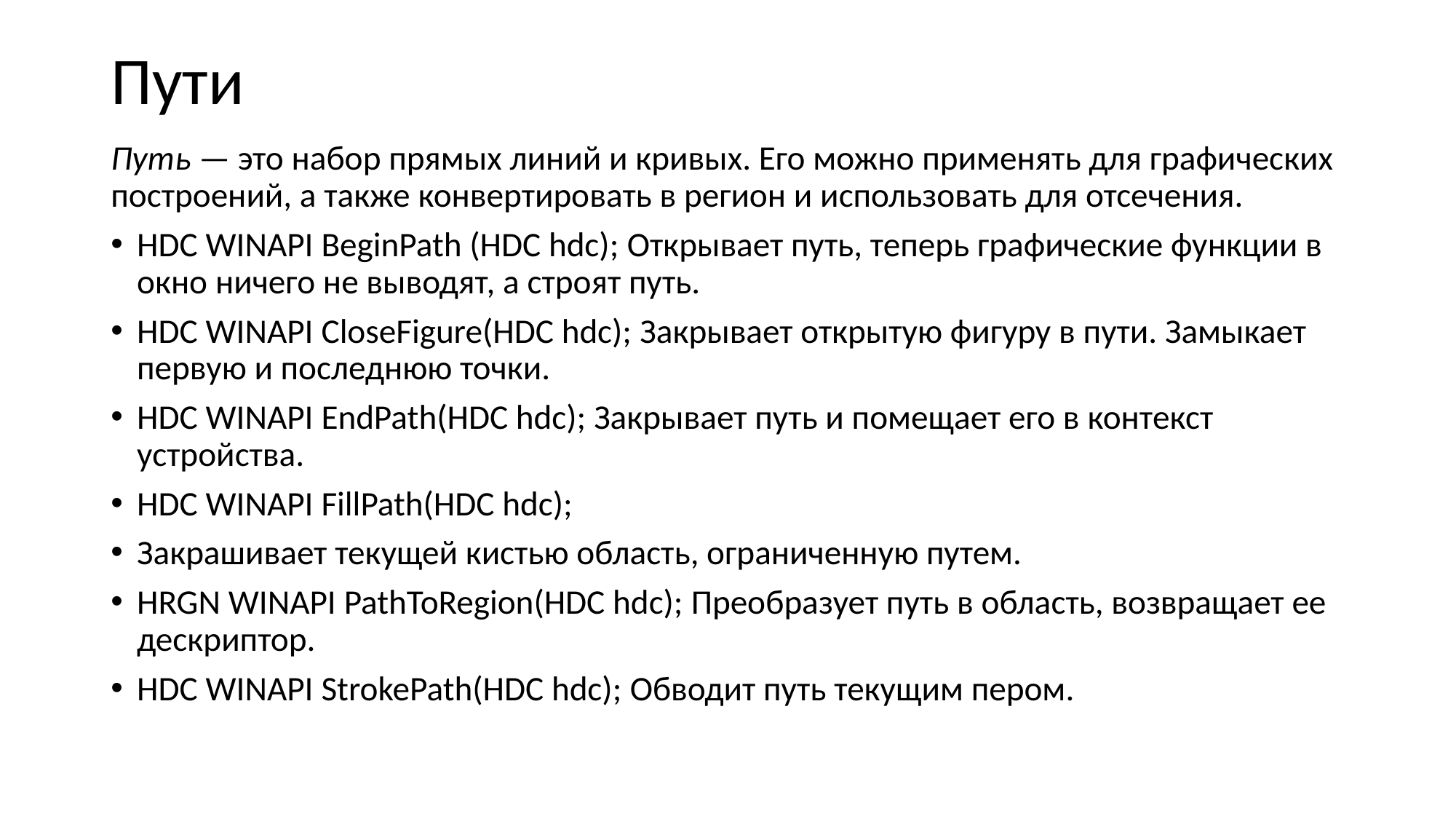

# Пути
Путь — это набор прямых линий и кривых. Его можно применять для графических построений, а также конвертировать в регион и использовать для отсечения.
HDC WINAPI BeginPath (HDC hdc); Открывает путь, теперь графические функции в окно ничего не выводят, а строят путь.
HDC WINAPI CloseFigure(HDC hdc); Закрывает открытую фигуру в пути. Замыкает первую и последнюю точки.
HDC WINAPI EndPath(HDC hdc); Закрывает путь и помещает его в контекст устройства.
HDC WINAPI FillPath(HDC hdc);
Закрашивает текущей кистью область, ограниченную путем.
HRGN WINAPI PathToRegion(HDC hdc); Преобразует путь в область, возвращает ее дескриптор.
HDC WINAPI StrokePath(HDC hdc); Обводит путь текущим пером.